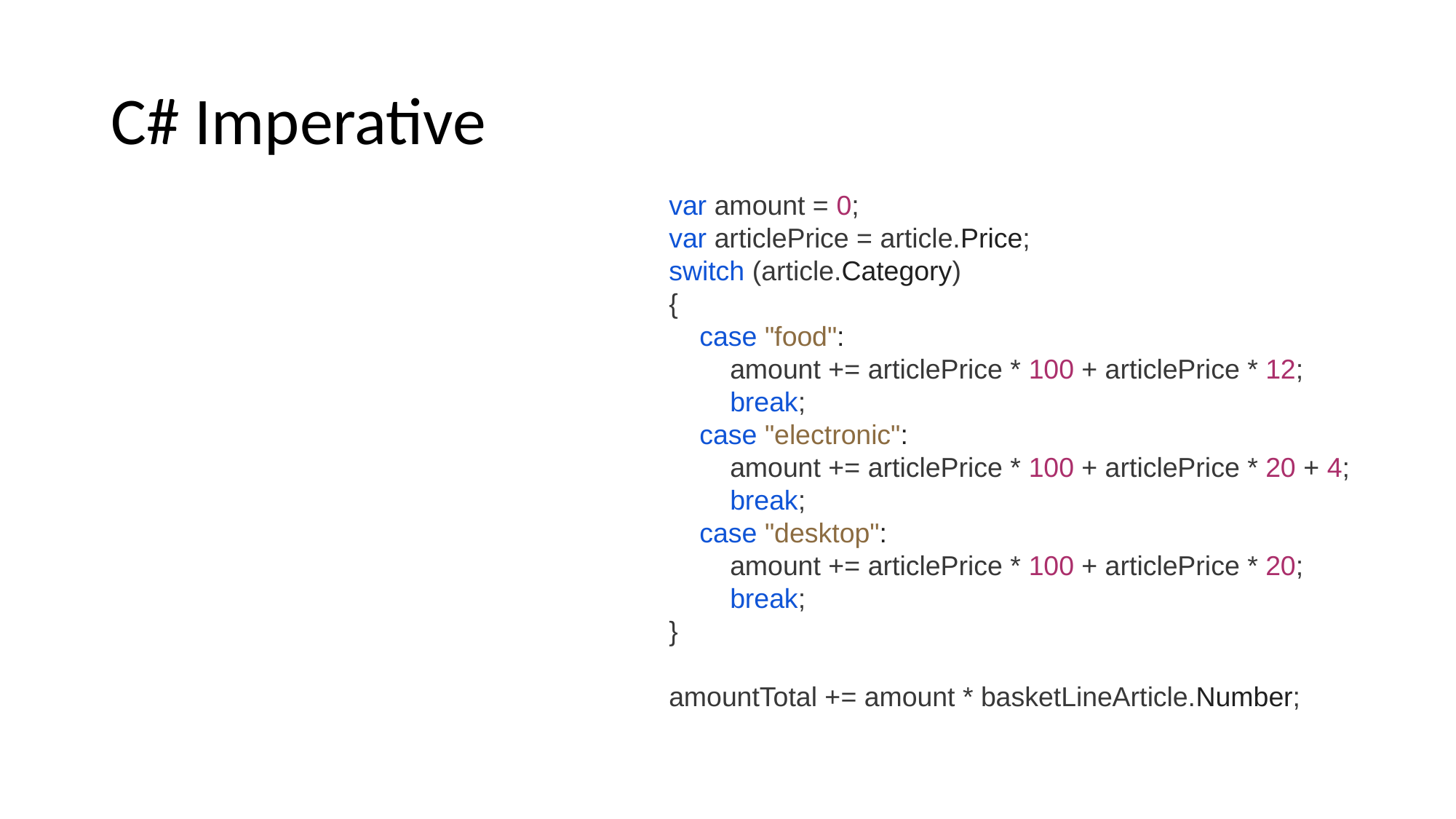

# C# Imperative
var amount = 0;
var articlePrice = article.Price;
switch (article.Category)
{
    case "food":
        amount += articlePrice * 100 + articlePrice * 12;
        break;
    case "electronic":
        amount += articlePrice * 100 + articlePrice * 20 + 4;
        break;
    case "desktop":
        amount += articlePrice * 100 + articlePrice * 20;
        break;
}
amountTotal += amount * basketLineArticle.Number;